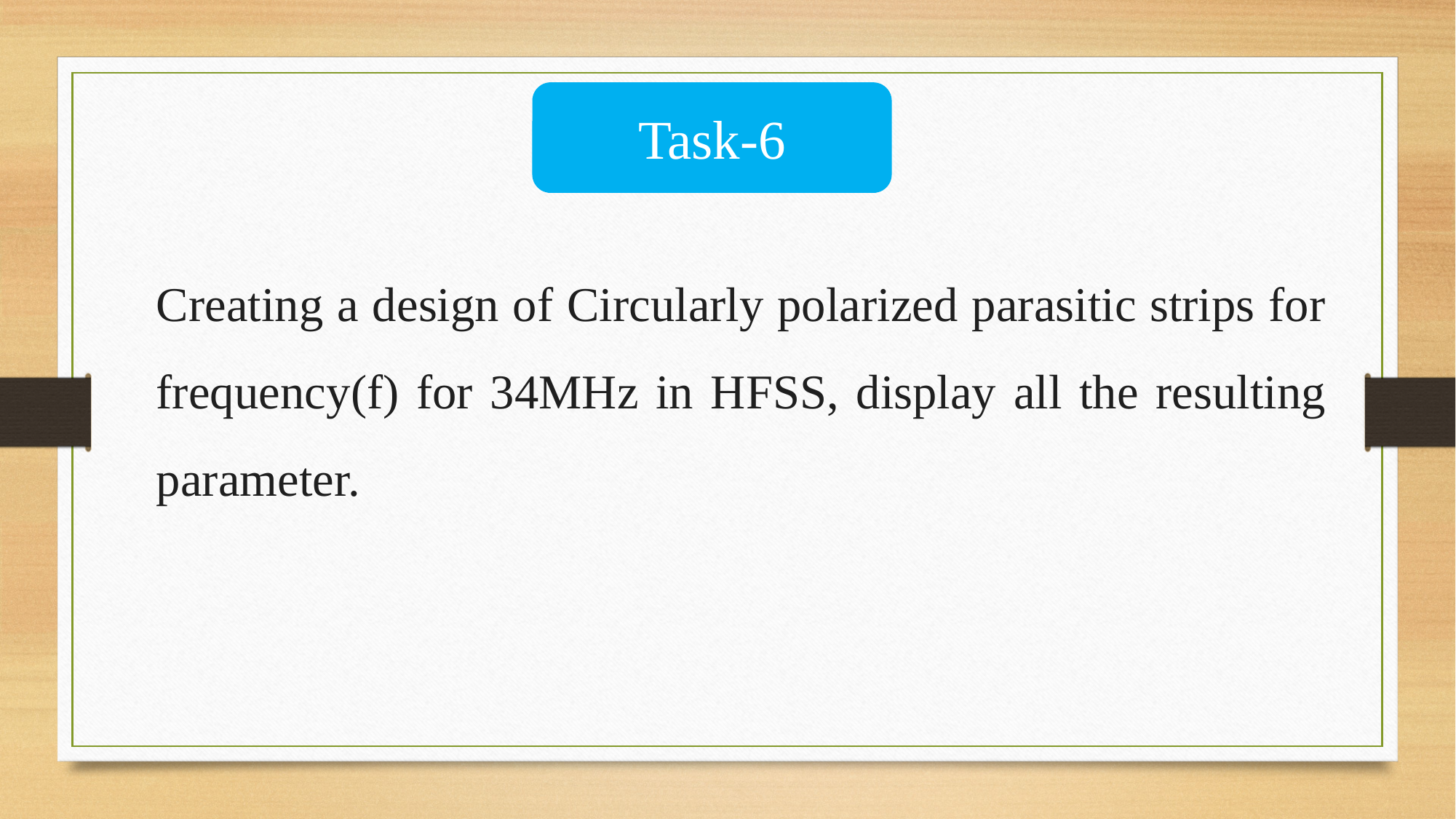

Task-6
Creating a design of Circularly polarized parasitic strips for frequency(f) for 34MHz in HFSS, display all the resulting parameter.